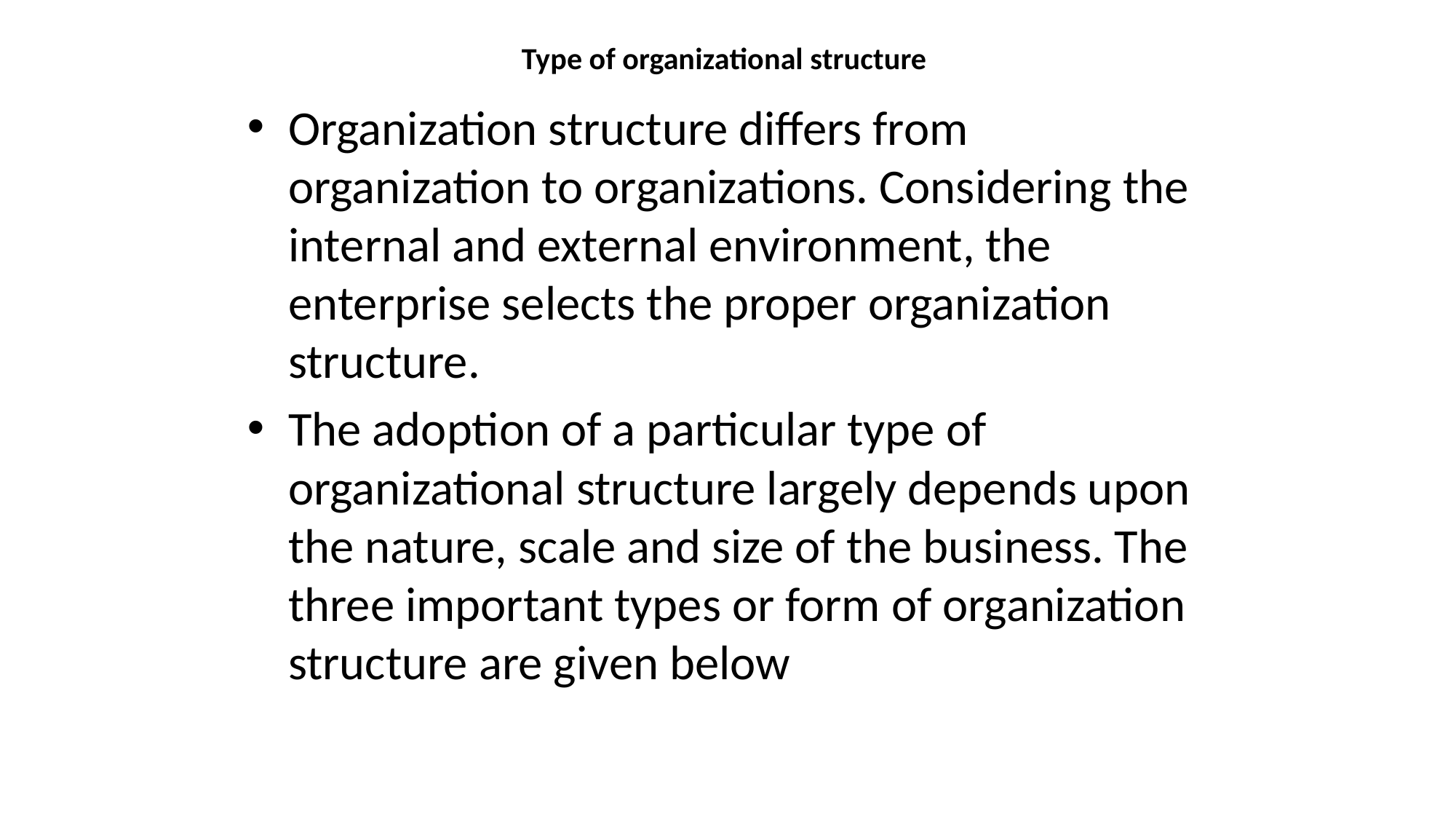

# Type of organizational structure
Organization structure differs from organization to organizations. Considering the internal and external environment, the enterprise selects the proper organization structure.
The adoption of a particular type of organizational structure largely depends upon the nature, scale and size of the business. The three important types or form of organization structure are given below